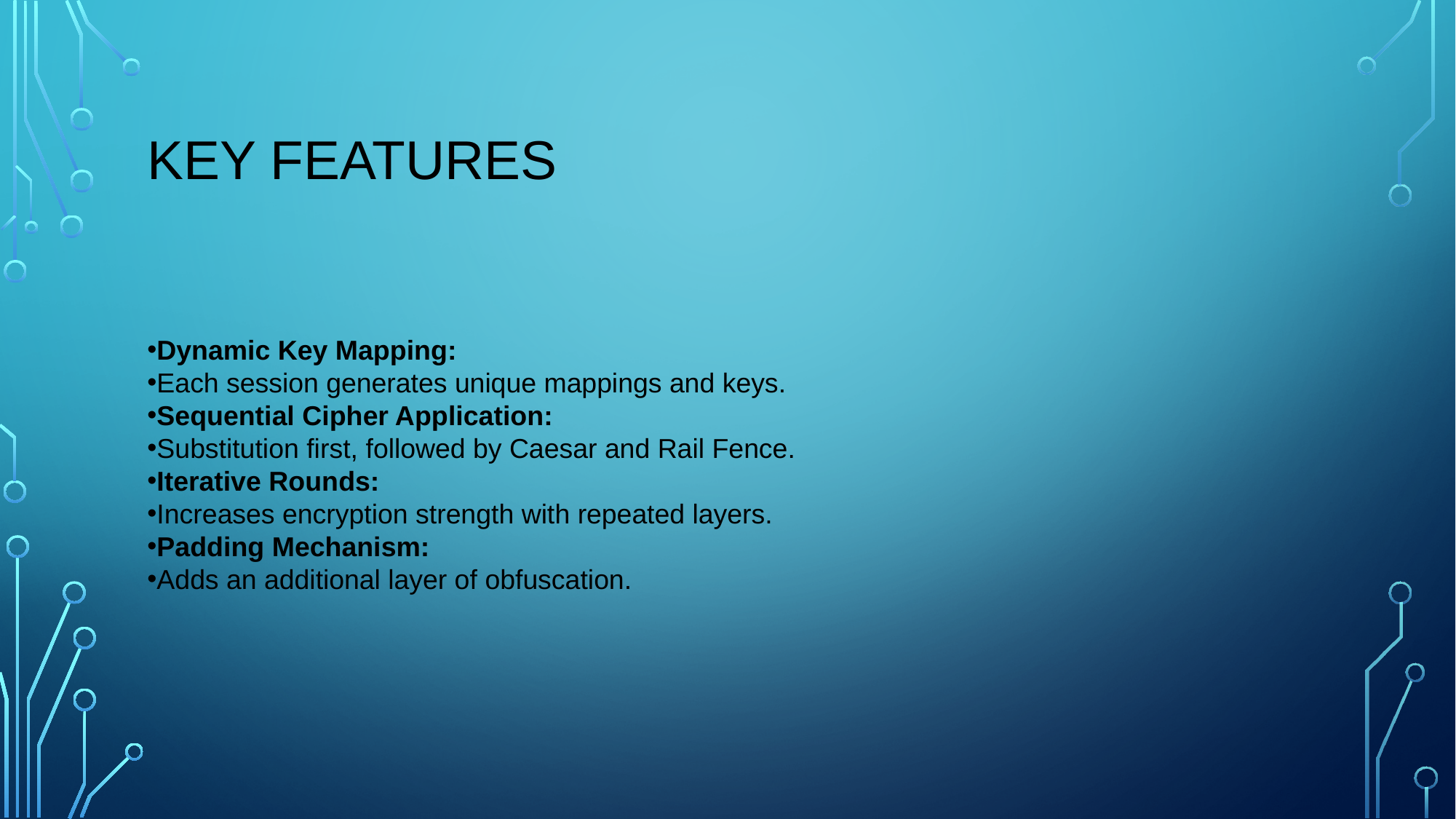

# KEY FEATURES
Dynamic Key Mapping:
Each session generates unique mappings and keys.
Sequential Cipher Application:
Substitution first, followed by Caesar and Rail Fence.
Iterative Rounds:
Increases encryption strength with repeated layers.
Padding Mechanism:
Adds an additional layer of obfuscation.